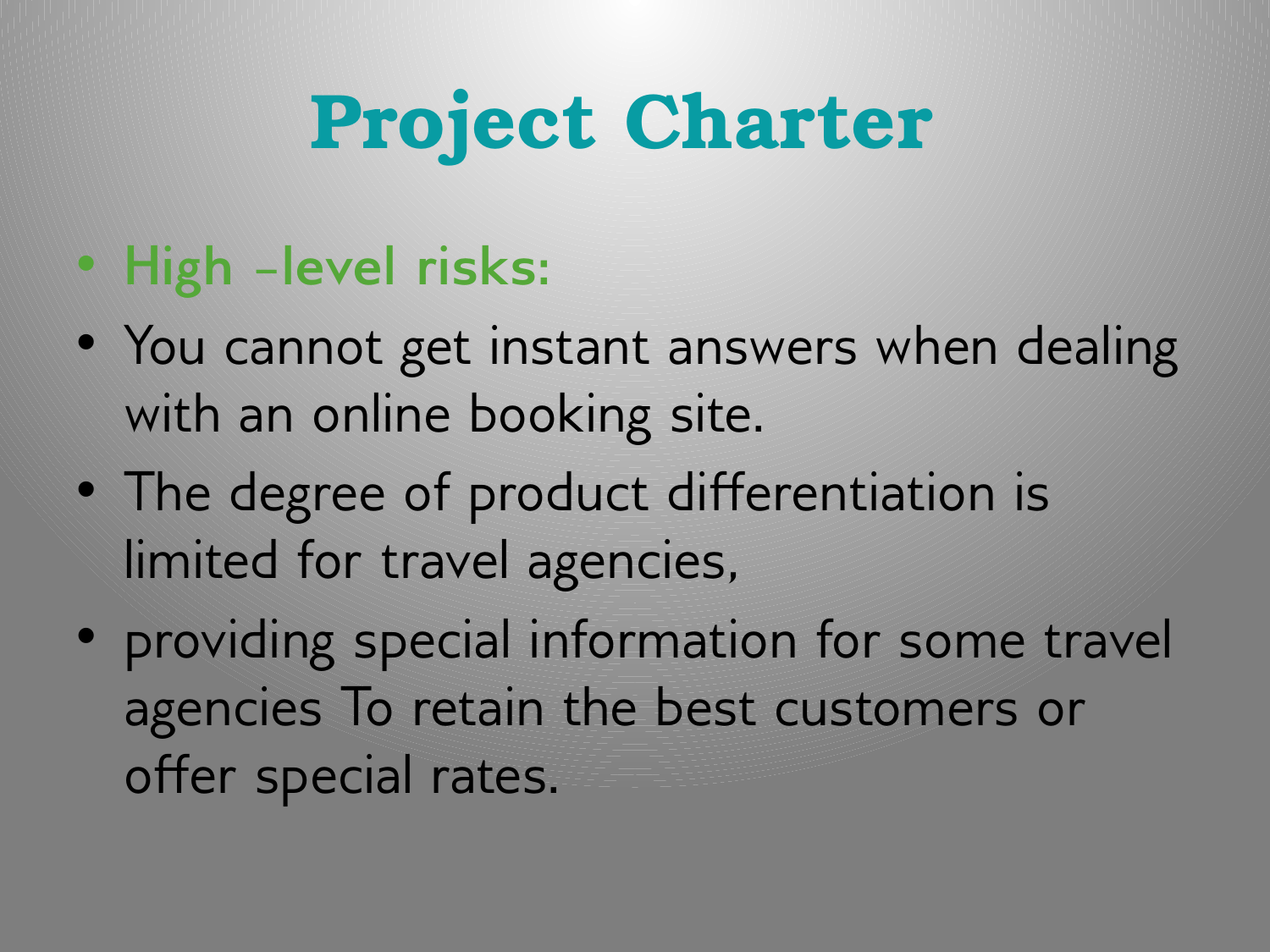

# Project Charter
High –level risks:
You cannot get instant answers when dealing with an online booking site.
The degree of product differentiation is limited for travel agencies,
providing special information for some travel agencies To retain the best customers or offer special rates.